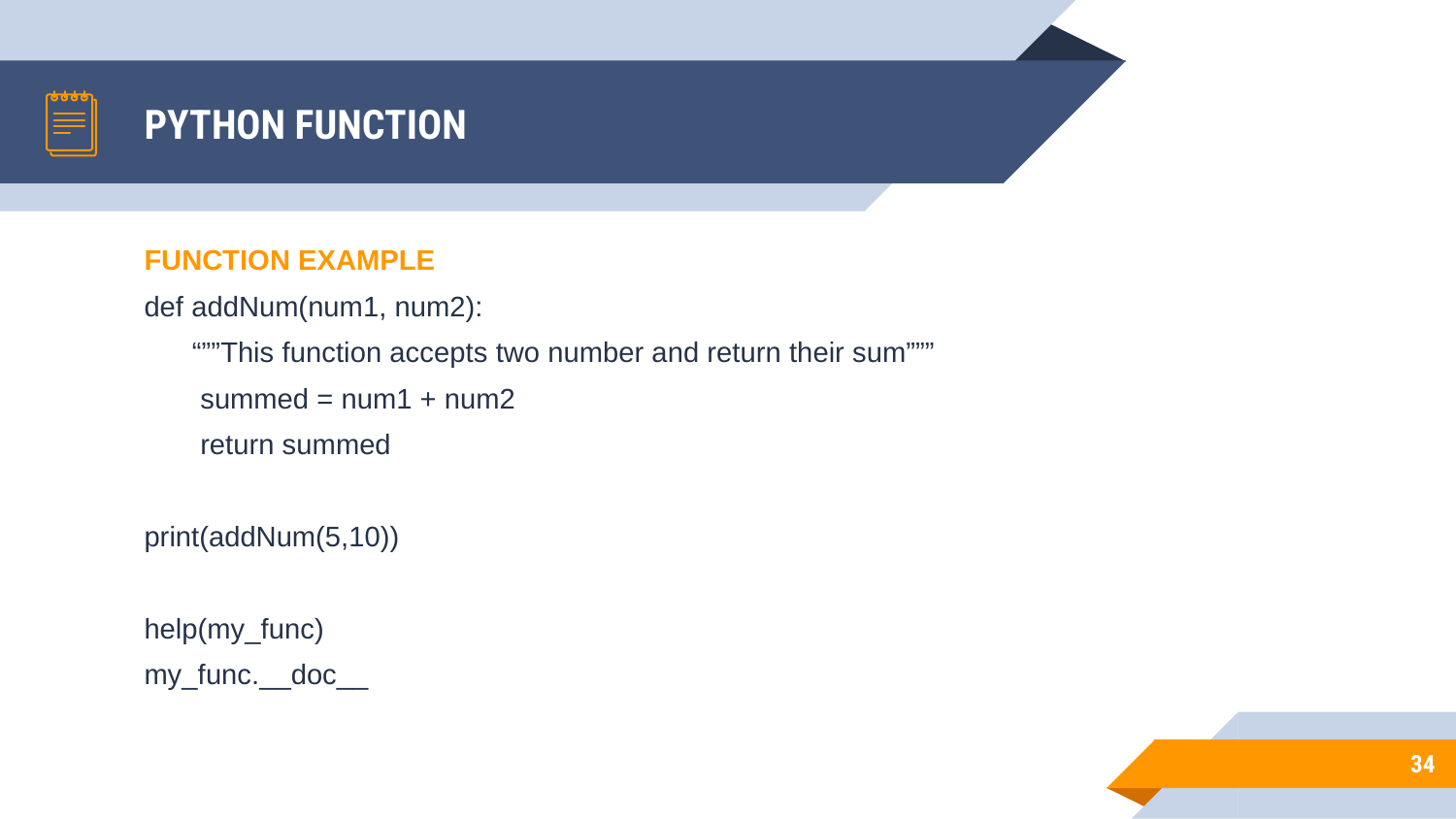

# PYTHON FUNCTION

FUNCTION EXAMPLE
def addNum(num1, num2):
      “””This function accepts two number and return their sum”””
       summed = num1 + num2
       return summed

print(addNum(5,10))

help(my_func)
my_func.__doc__

34